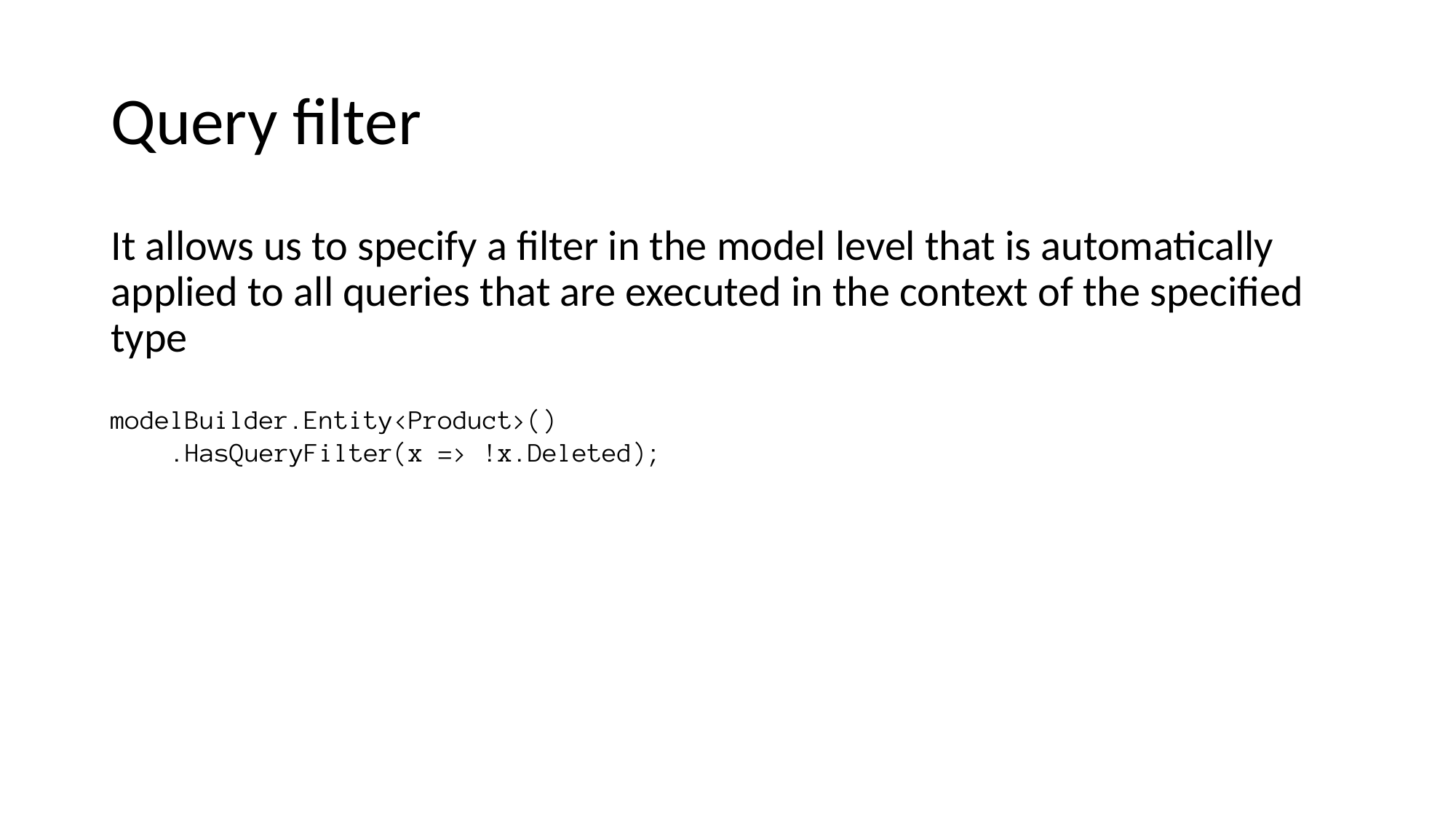

# Query filter
It allows us to specify a filter in the model level that is automatically applied to all queries that are executed in the context of the specified type
modelBuilder.Entity<Product>()
    .HasQueryFilter(x => !x.Deleted);